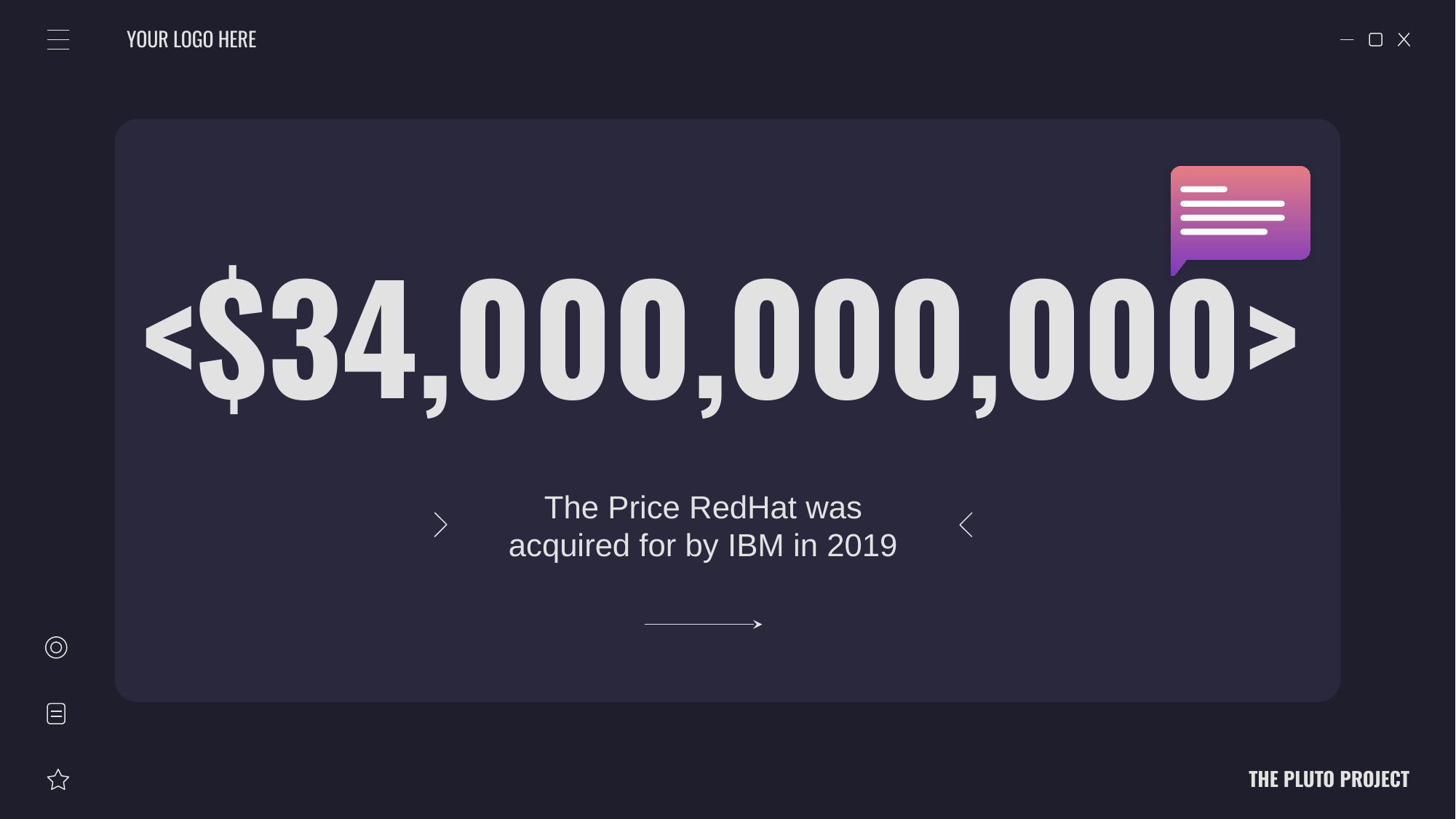

YOUR LOGO HERE

# <$34,000,000,000>
The Price RedHat was acquired for by IBM in 2019

THE PLUTO PROJECT